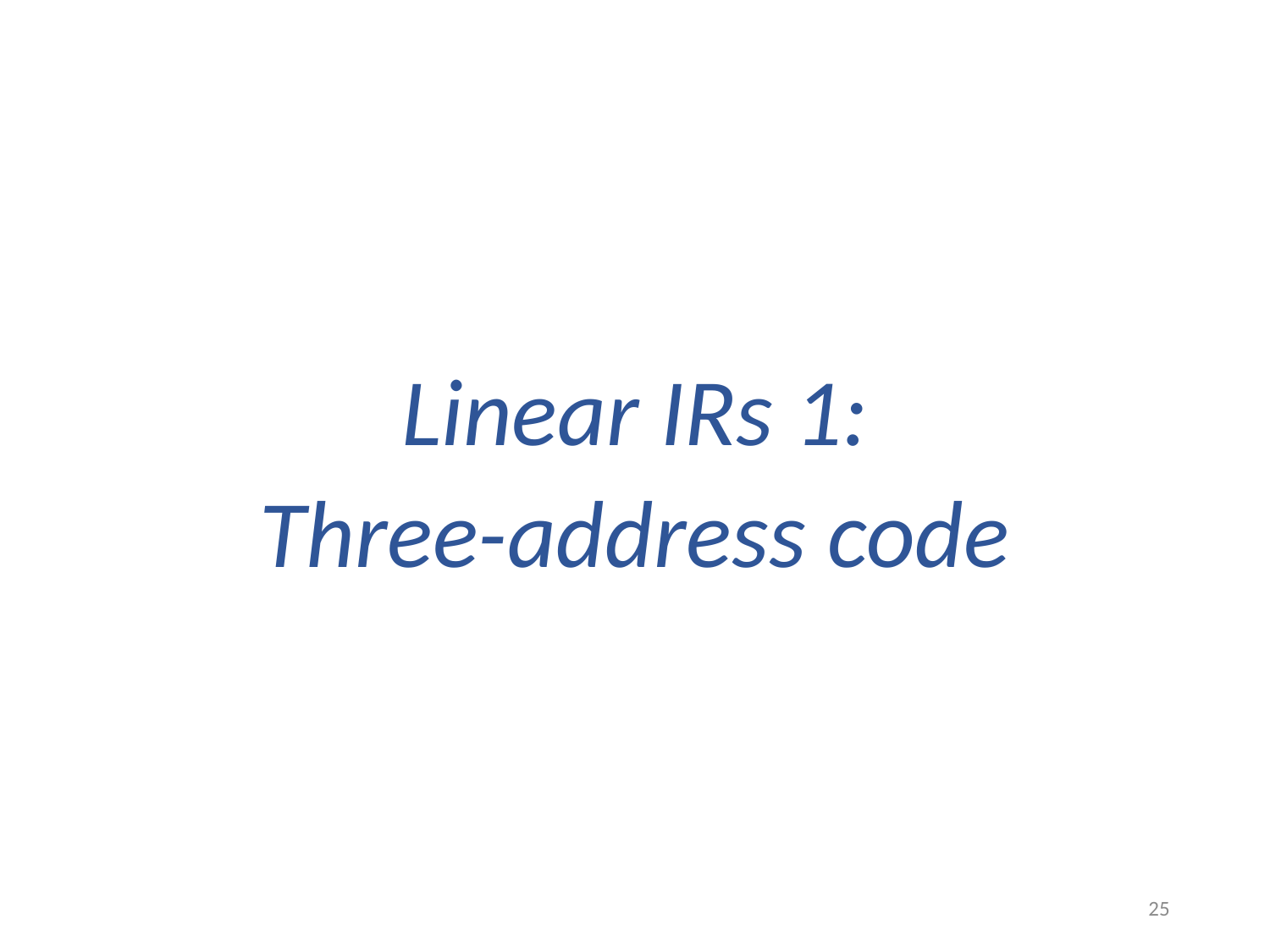

# Linear IRs 1: Three-address code
25